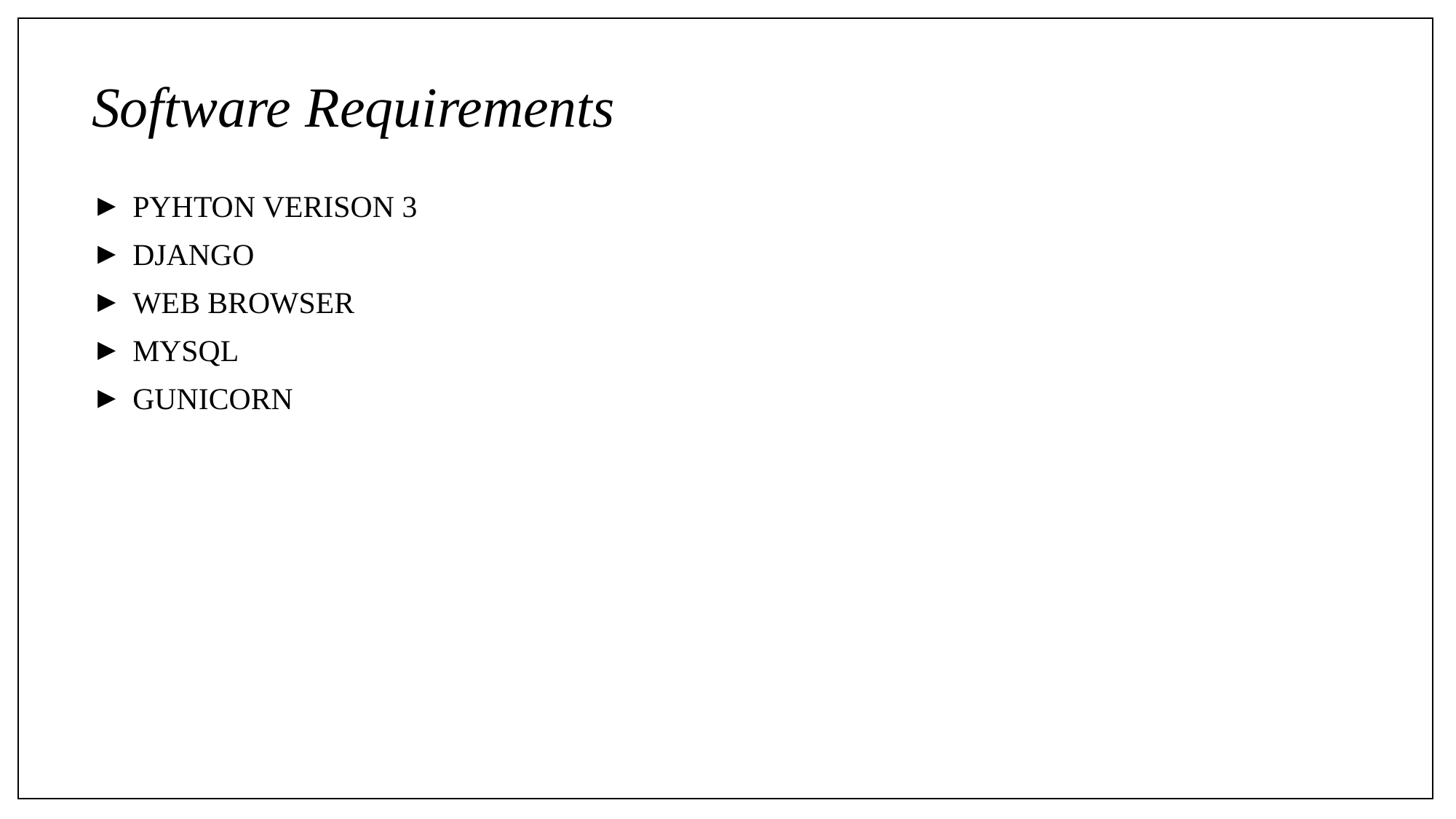

# Software Requirements
PYHTON VERISON 3
DJANGO
WEB BROWSER
MYSQL
GUNICORN